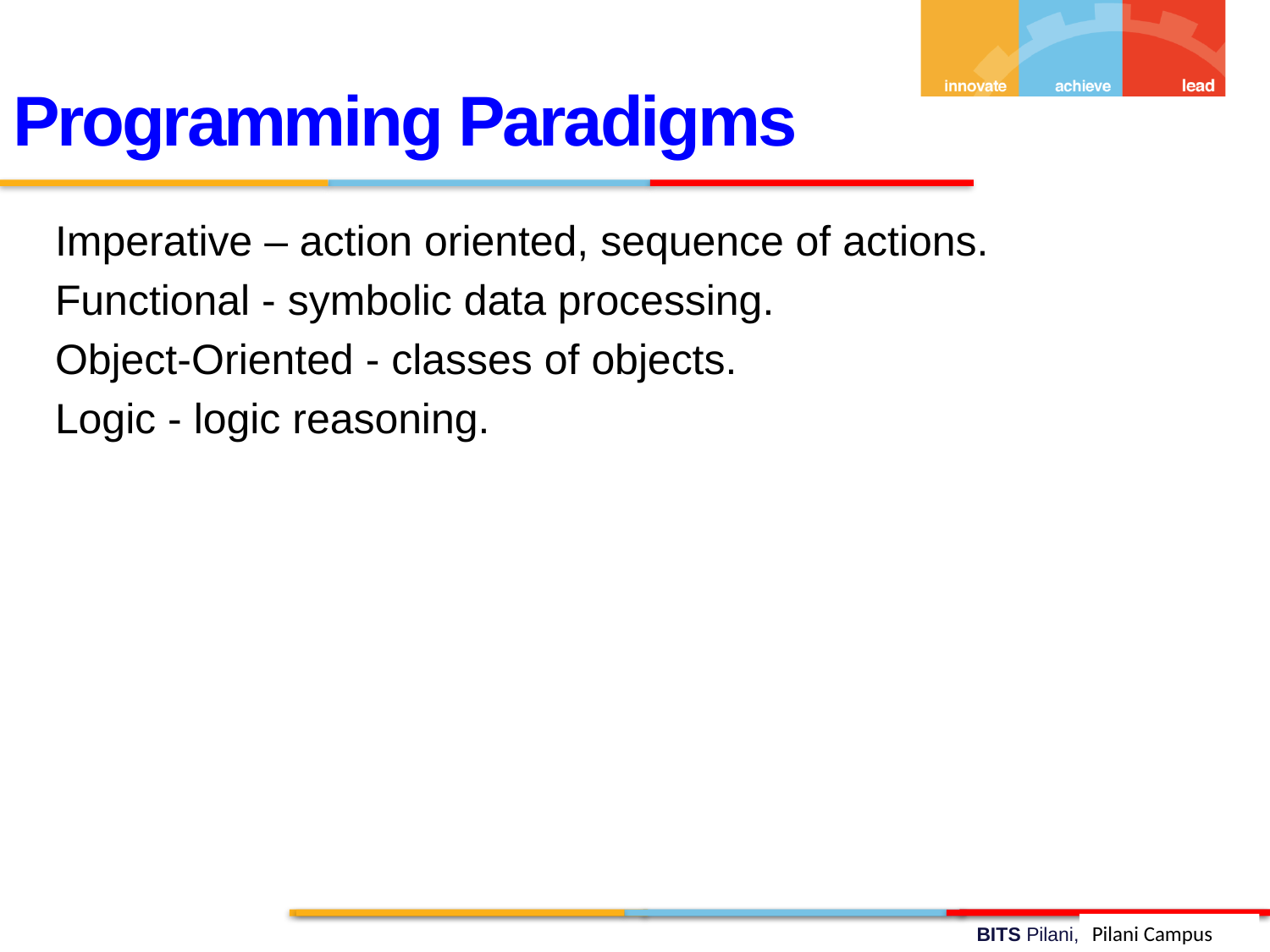

Programming Paradigms
Imperative – action oriented, sequence of actions.
Functional - symbolic data processing.
Object-Oriented - classes of objects.
Logic - logic reasoning.
Pilani Campus